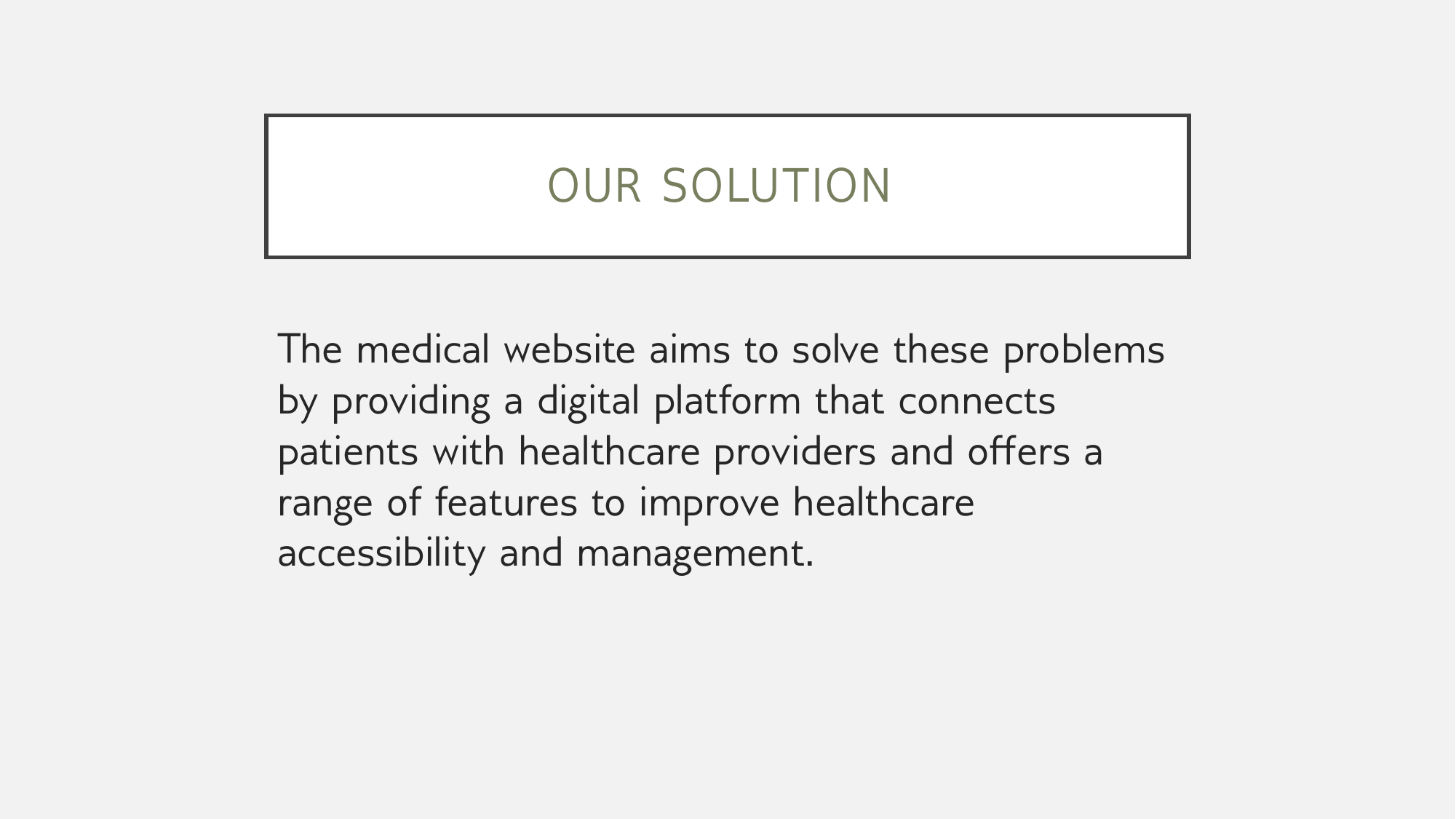

# Our solution
The medical website aims to solve these problems by providing a digital platform that connects patients with healthcare providers and offers a range of features to improve healthcare accessibility and management.